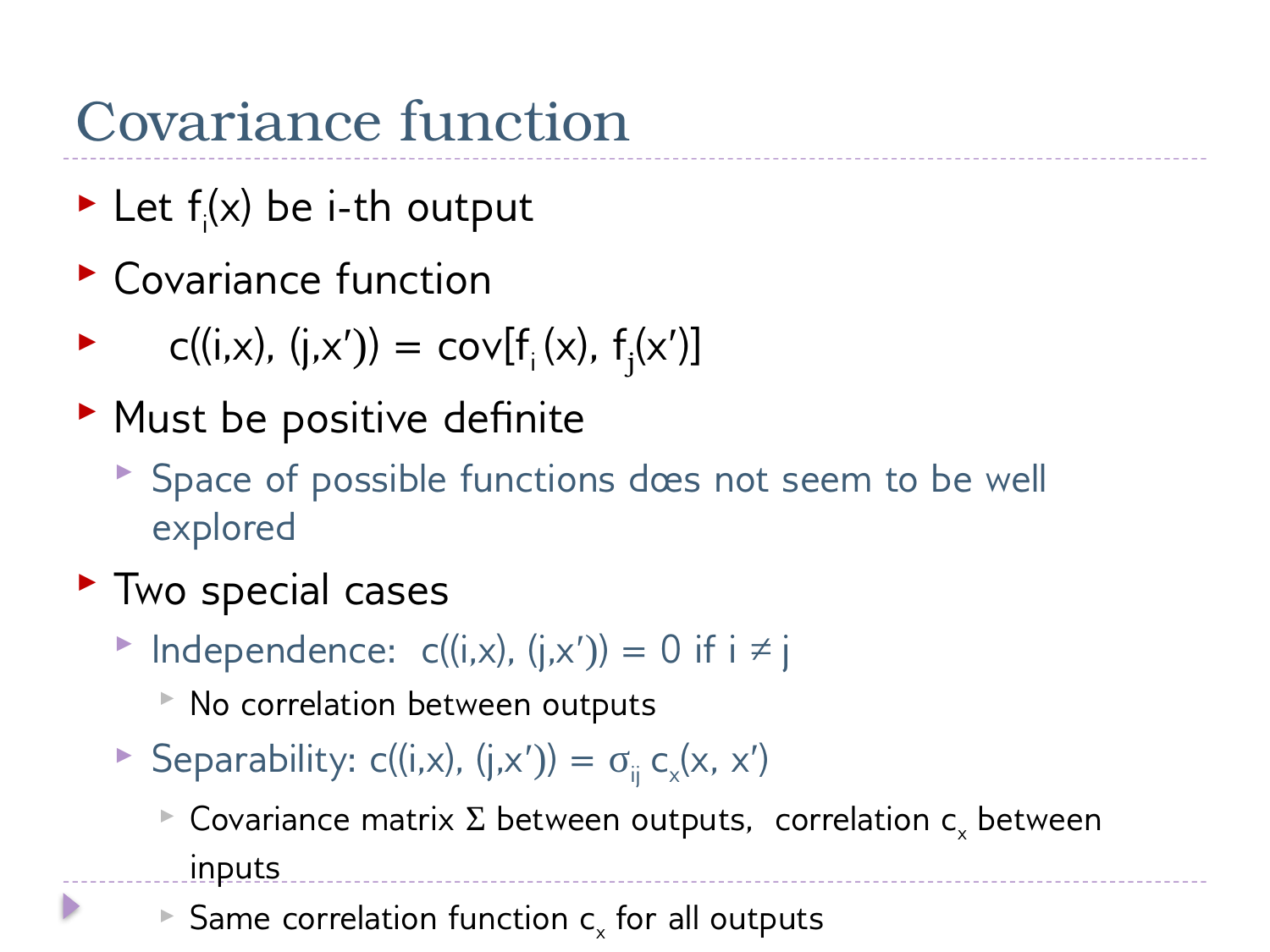

# Covariance function
Let fi(x) be i-th output
Covariance function
    c((i,x), (j,x′)) = cov[fi (x), fj(x′)]
Must be positive definite
Space of possible functions does not seem to be well explored
Two special cases
Independence:  c((i,x), (j,x′)) = 0 if i ≠ j
No correlation between outputs
Separability: c((i,x), (j,x′)) = σij cx(x, x′)
Covariance matrix Σ between outputs,  correlation cx between inputs
Same correlation function cx for all outputs